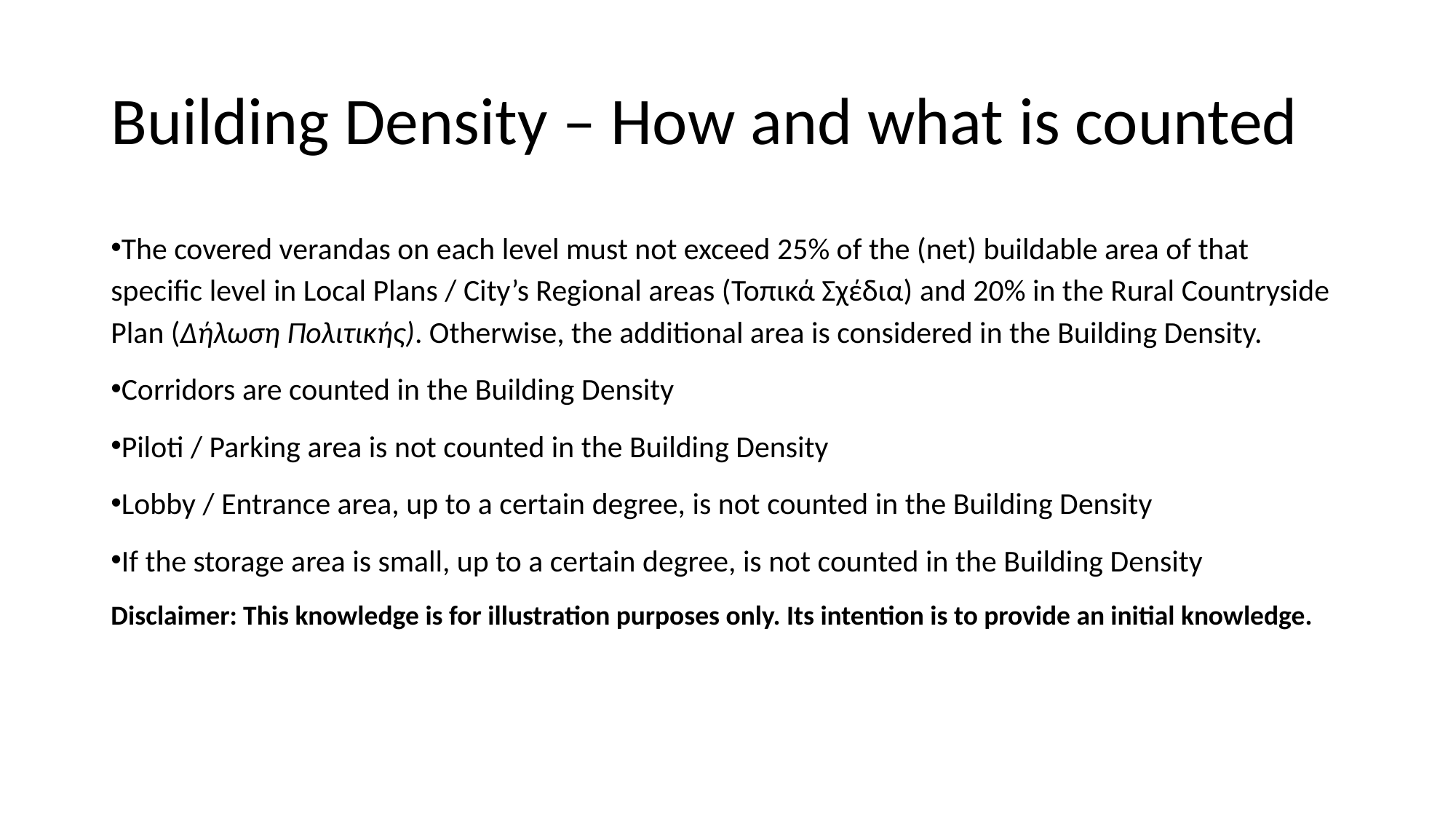

# Building Density – How and what is counted
The covered verandas on each level must not exceed 25% of the (net) buildable area of that specific level in Local Plans / City’s Regional areas (Τοπικά Σχέδια) and 20% in the Rural Countryside Plan (Δήλωση Πολιτικής). Otherwise, the additional area is considered in the Building Density.
Corridors are counted in the Building Density
Piloti / Parking area is not counted in the Building Density
Lobby / Entrance area, up to a certain degree, is not counted in the Building Density
If the storage area is small, up to a certain degree, is not counted in the Building Density
Disclaimer: This knowledge is for illustration purposes only. Its intention is to provide an initial knowledge.